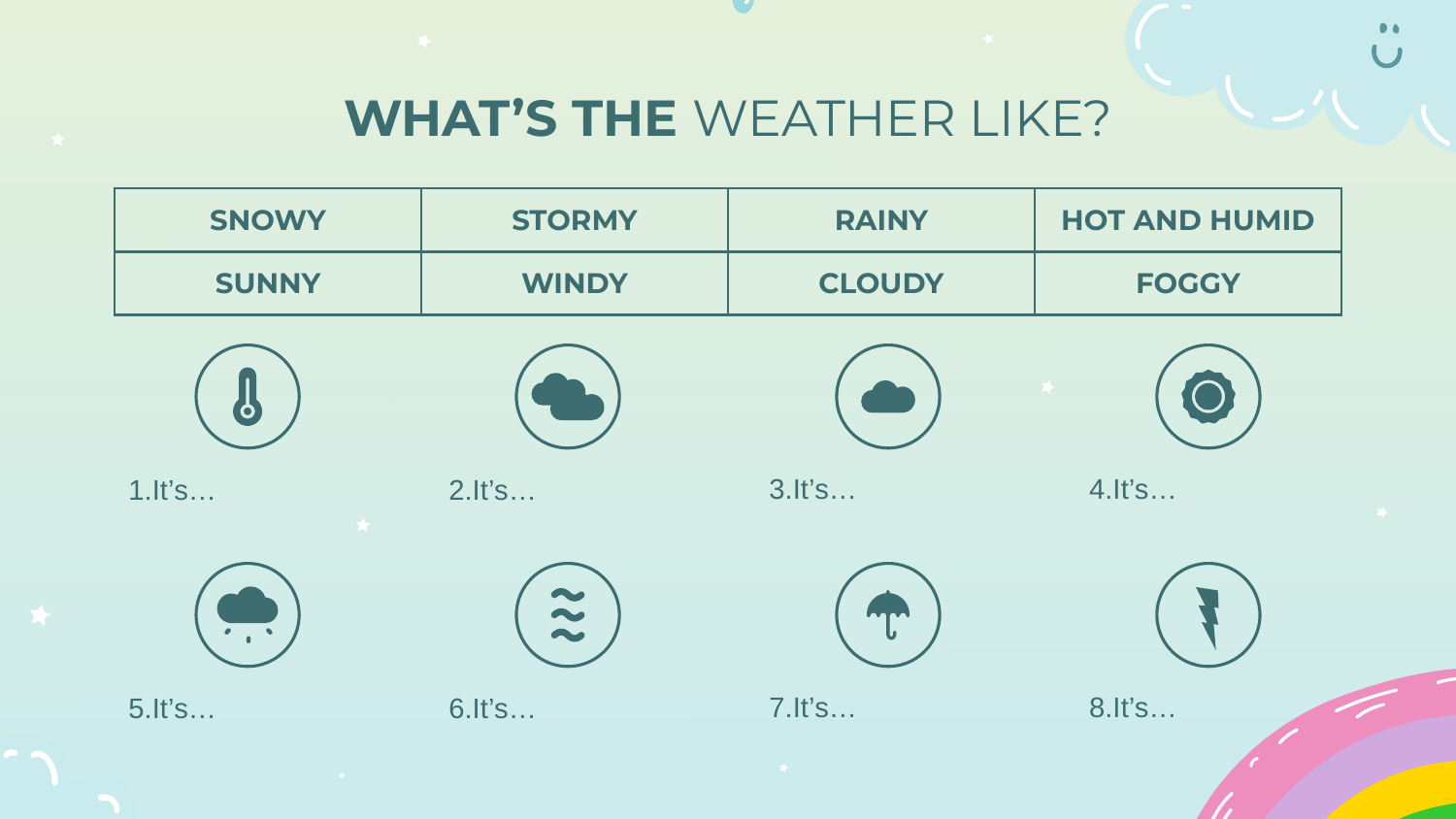

# WHAT’S THE WEATHER LIKE?
| SNOWY | STORMY | RAINY | HOT AND HUMID |
| --- | --- | --- | --- |
| SUNNY | WINDY | CLOUDY | FOGGY |

3.It’s…
4.It’s…
1.It’s…
2.It’s…

7.It’s…
8.It’s…
5.It’s…
6.It’s…